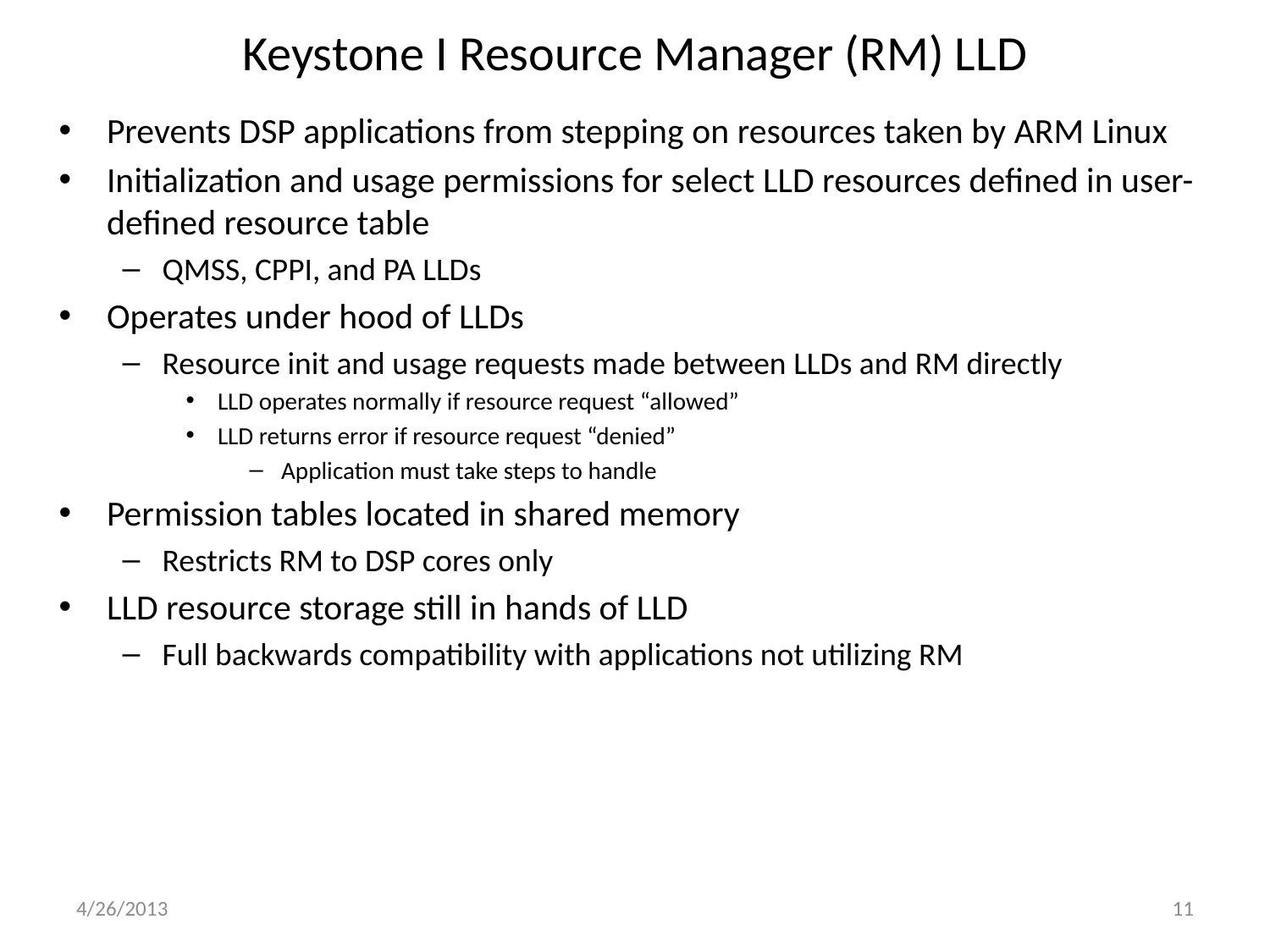

# Keystone I Resource Manager (RM) LLD
Prevents DSP applications from stepping on resources taken by ARM Linux
Initialization and usage permissions for select LLD resources defined in user-defined resource table
QMSS, CPPI, and PA LLDs
Operates under hood of LLDs
Resource init and usage requests made between LLDs and RM directly
LLD operates normally if resource request “allowed”
LLD returns error if resource request “denied”
Application must take steps to handle
Permission tables located in shared memory
Restricts RM to DSP cores only
LLD resource storage still in hands of LLD
Full backwards compatibility with applications not utilizing RM

4/26/2013
11